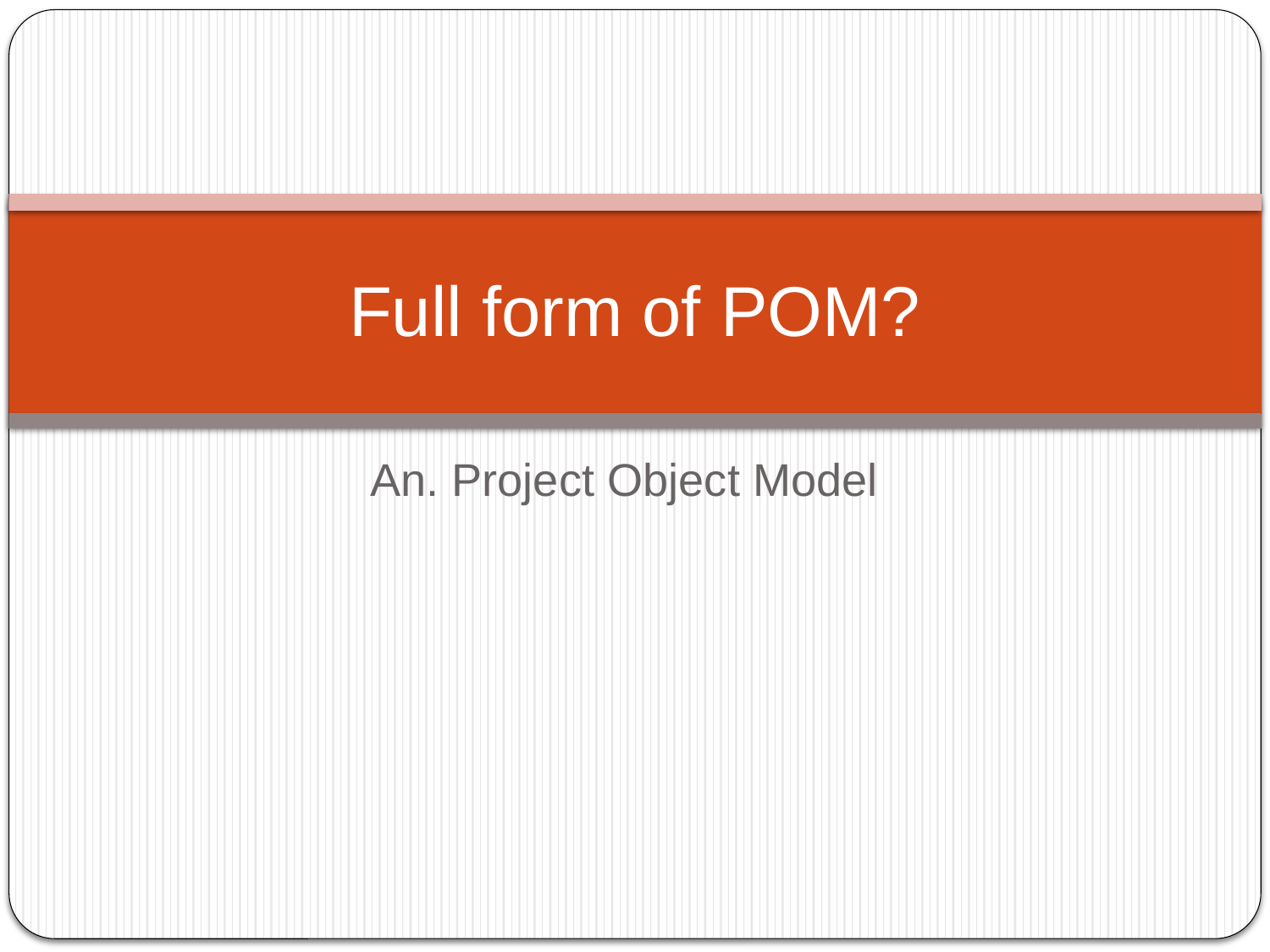

# Full form of POM?
An. Project Object Model